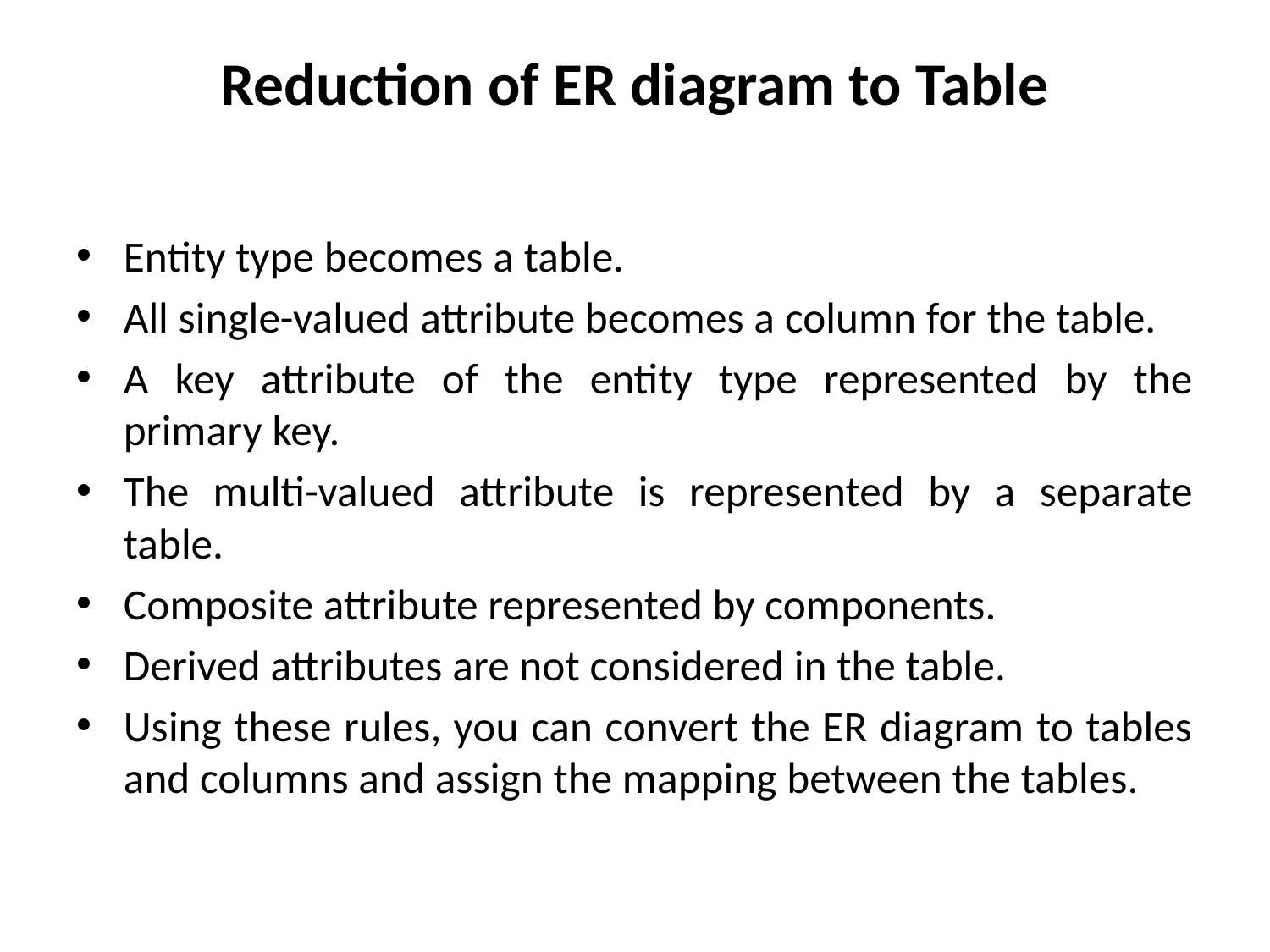

# Reduction of ER diagram to Table
Entity type becomes a table.
All single-valued attribute becomes a column for the table.
A key attribute of the entity type represented by the primary key.
The multi-valued attribute is represented by a separate table.
Composite attribute represented by components.
Derived attributes are not considered in the table.
Using these rules, you can convert the ER diagram to tables and columns and assign the mapping between the tables.